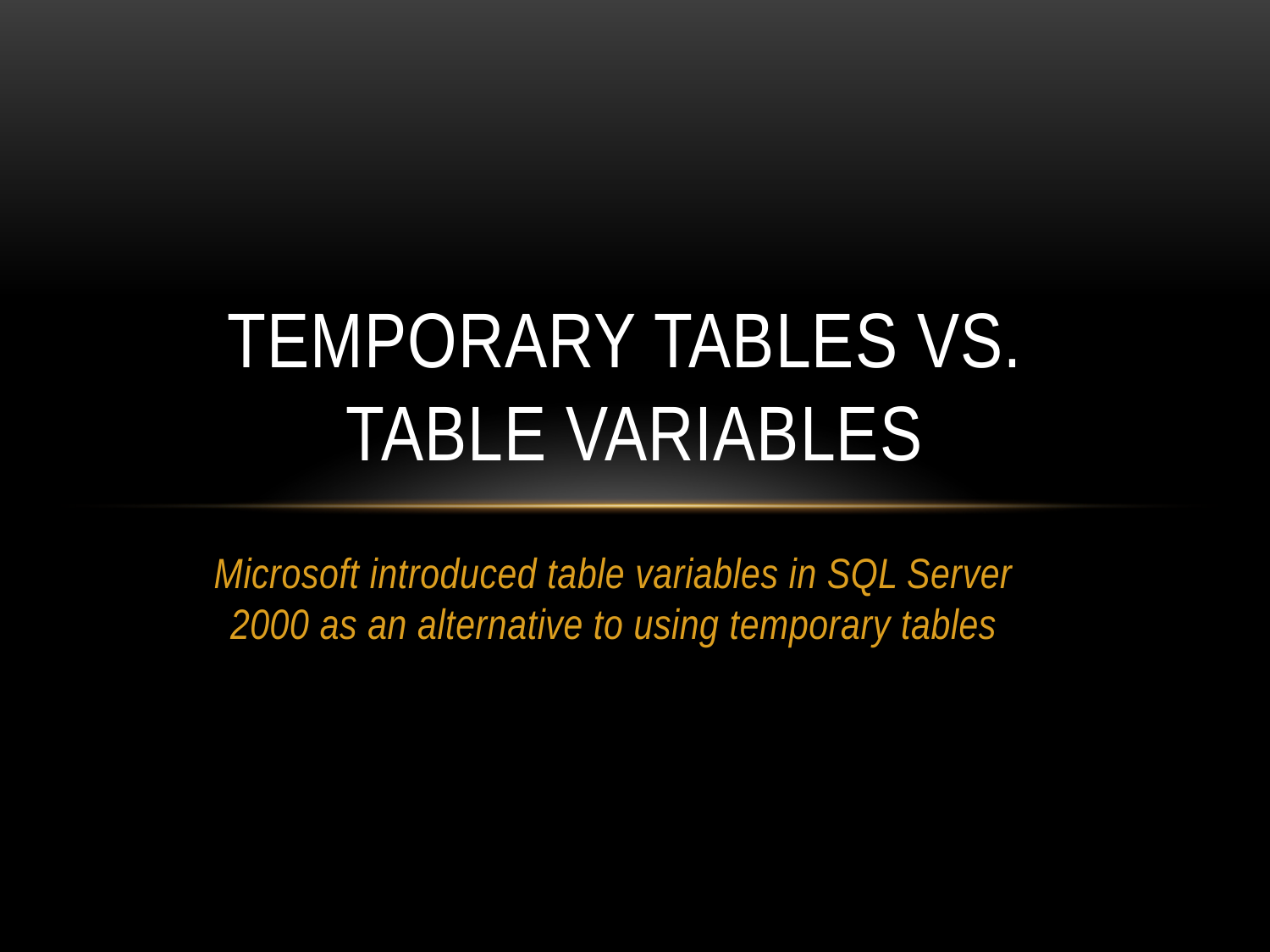

# TEMPORARY TABLES VS. TABLE VARIABLES
Microsoft introduced table variables in SQL Server 2000 as an alternative to using temporary tables